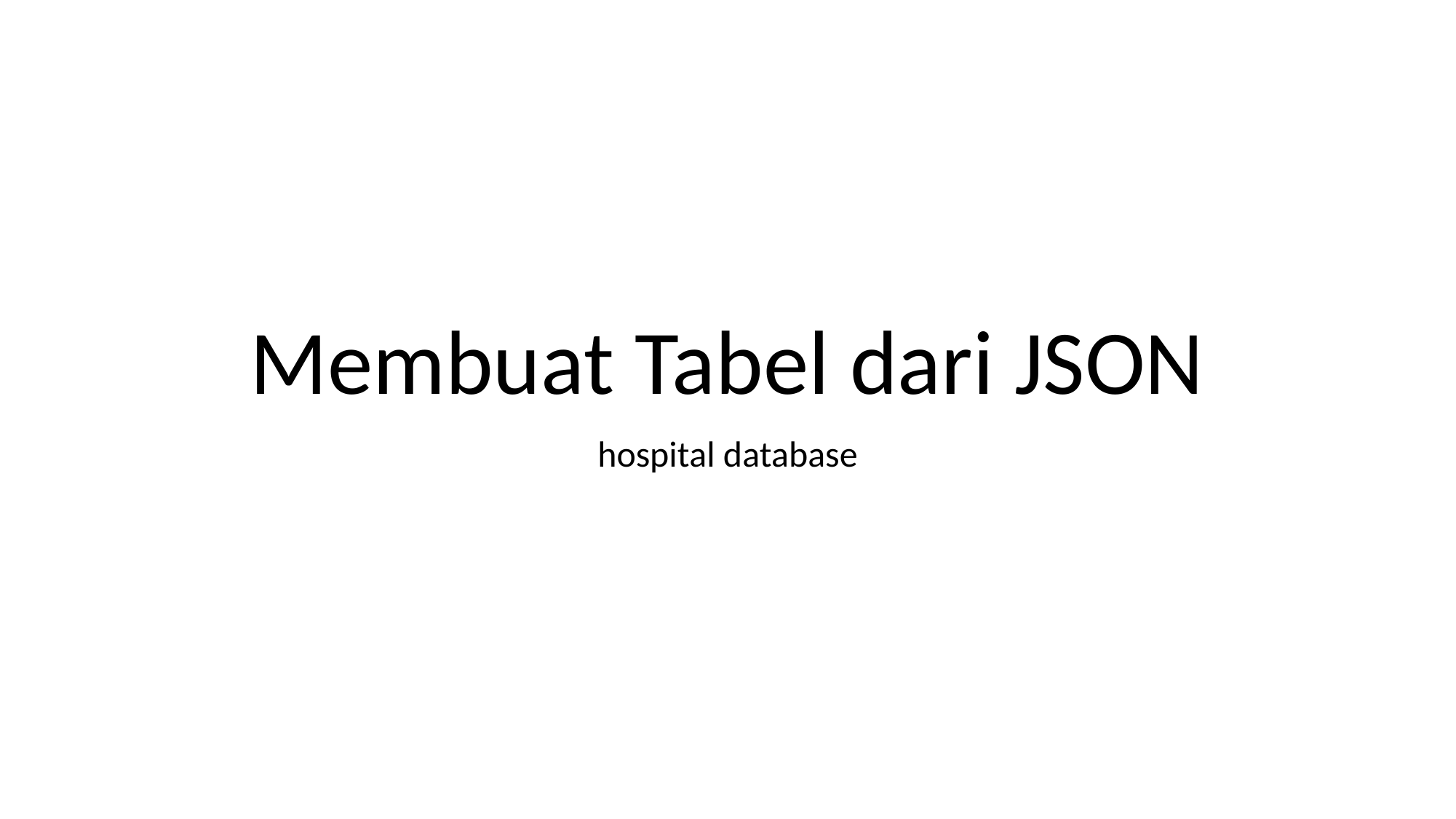

# Membuat Tabel dari JSON
hospital database